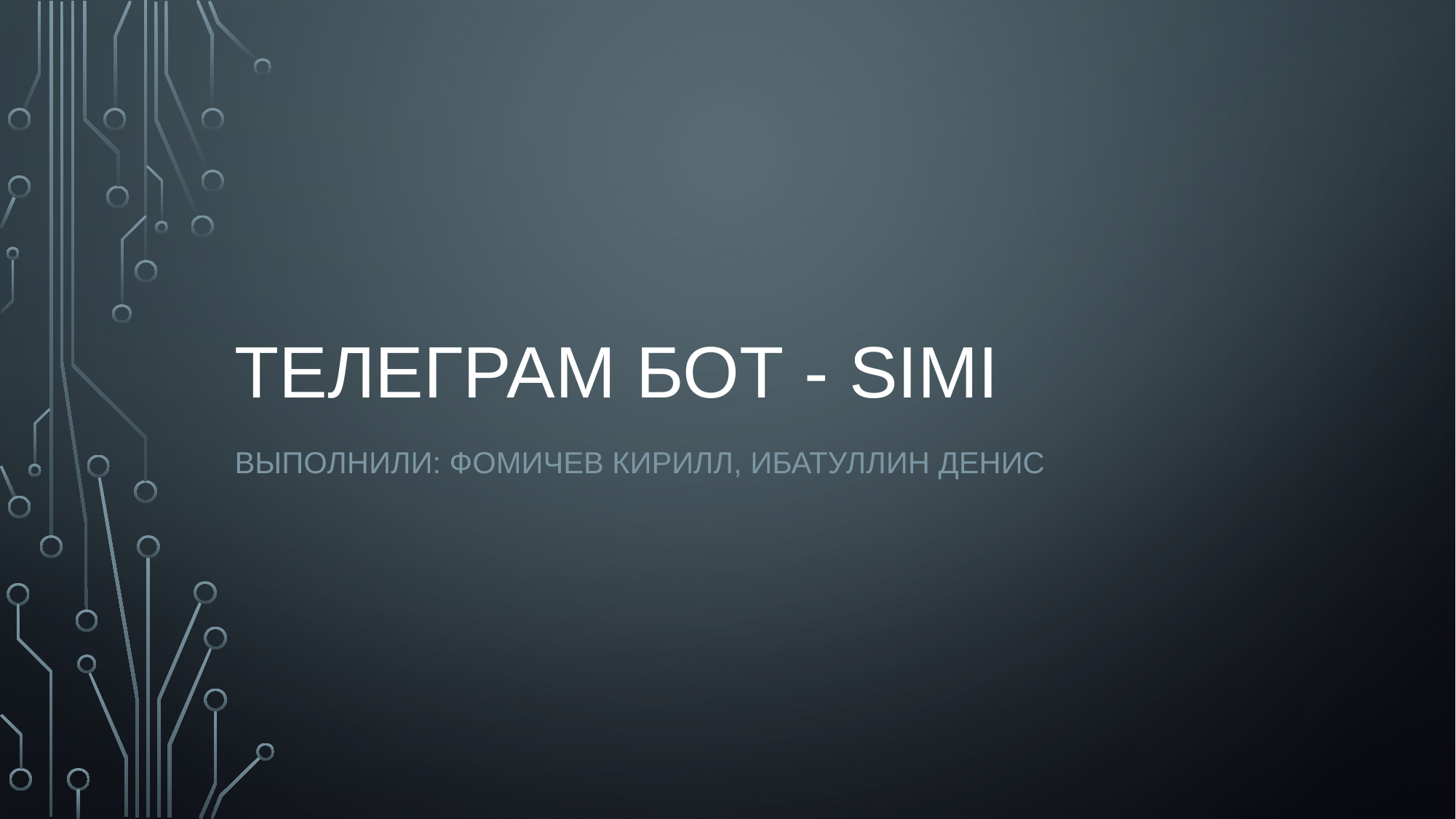

# Телеграм бот - Simi
Выполнили: Фомичев Кирилл, Ибатуллин Денис